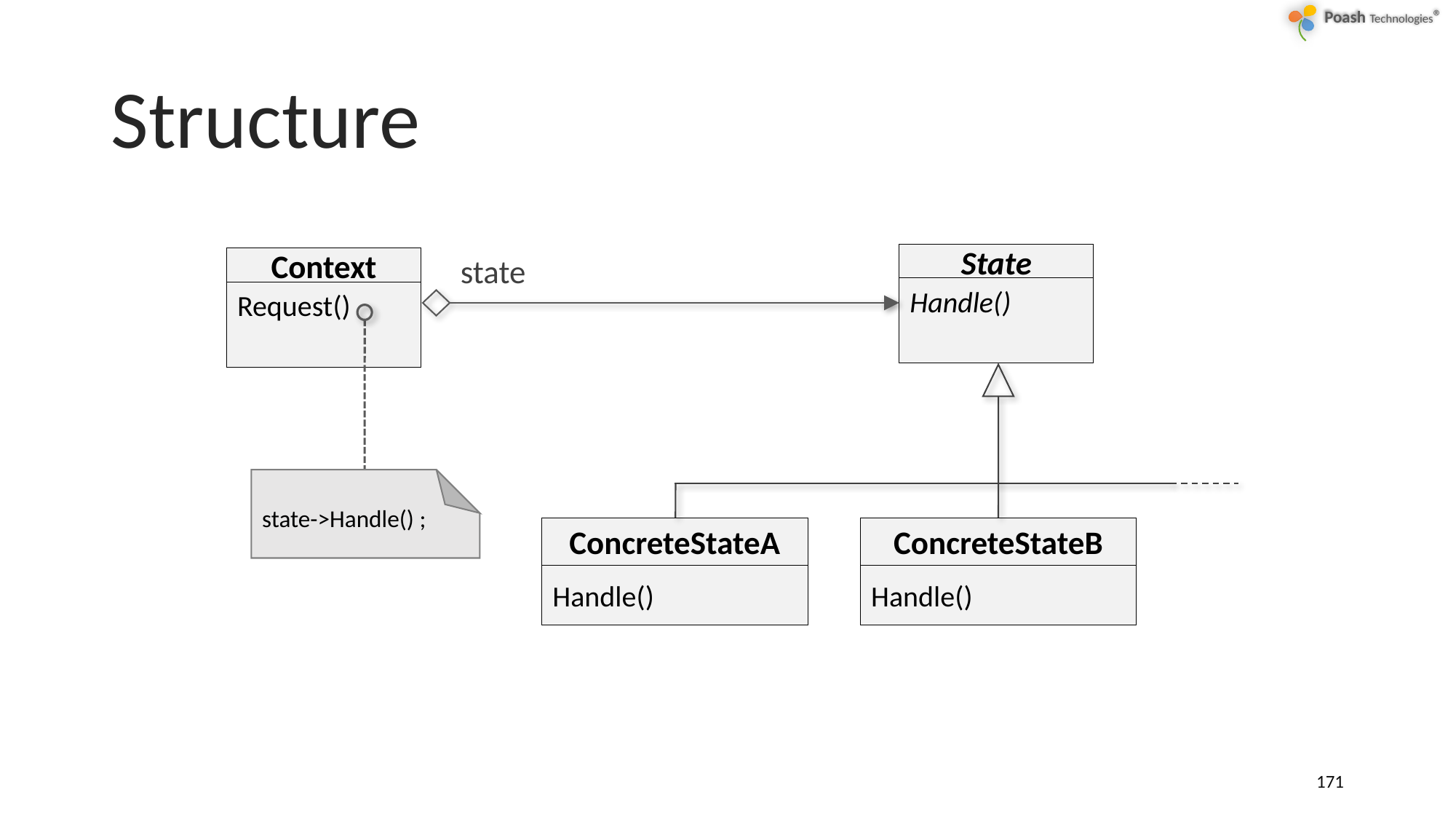

# Structure
State
Handle()
state
Context
Request()

state->Handle() ;
ConcreteStateA
Handle()
ConcreteStateB
Handle()
171